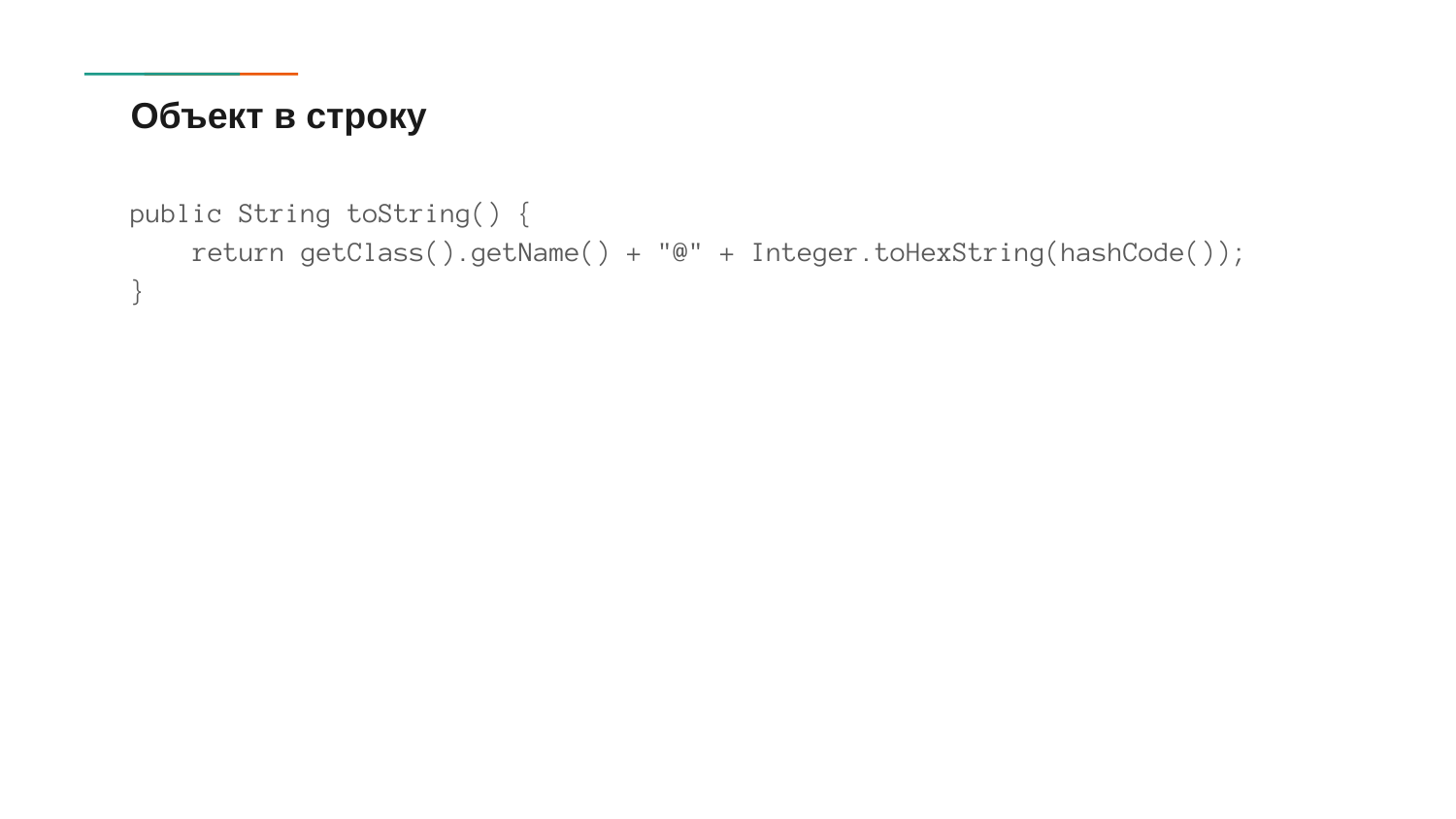

# Объект в строку
public String toString() {
    return getClass().getName() + "@" + Integer.toHexString(hashCode());
}